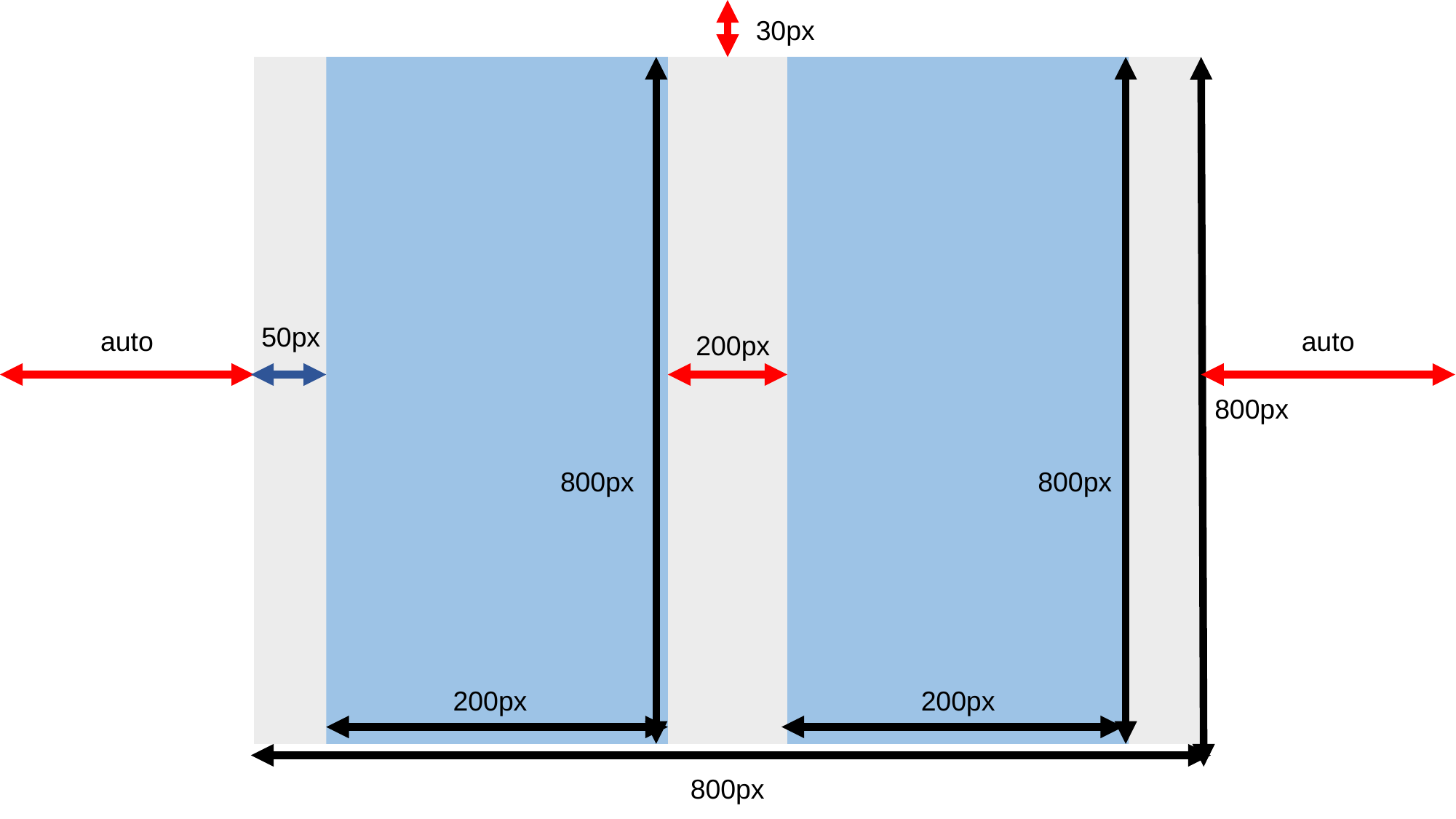

30px

50px

auto
auto
200px

800px

800px

800px

200px

200px

800px